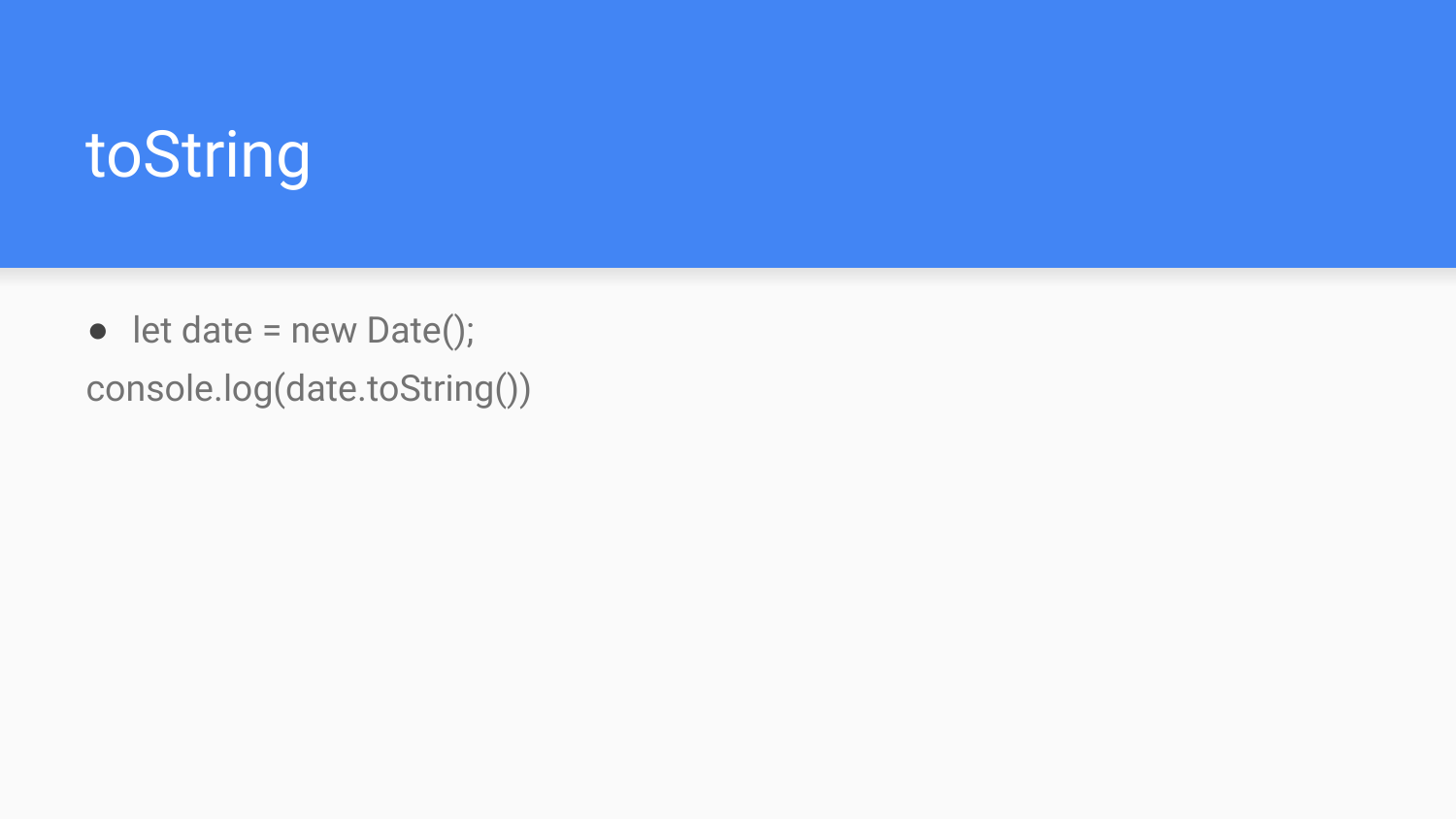

# toString
let date = new Date();
console.log(date.toString())